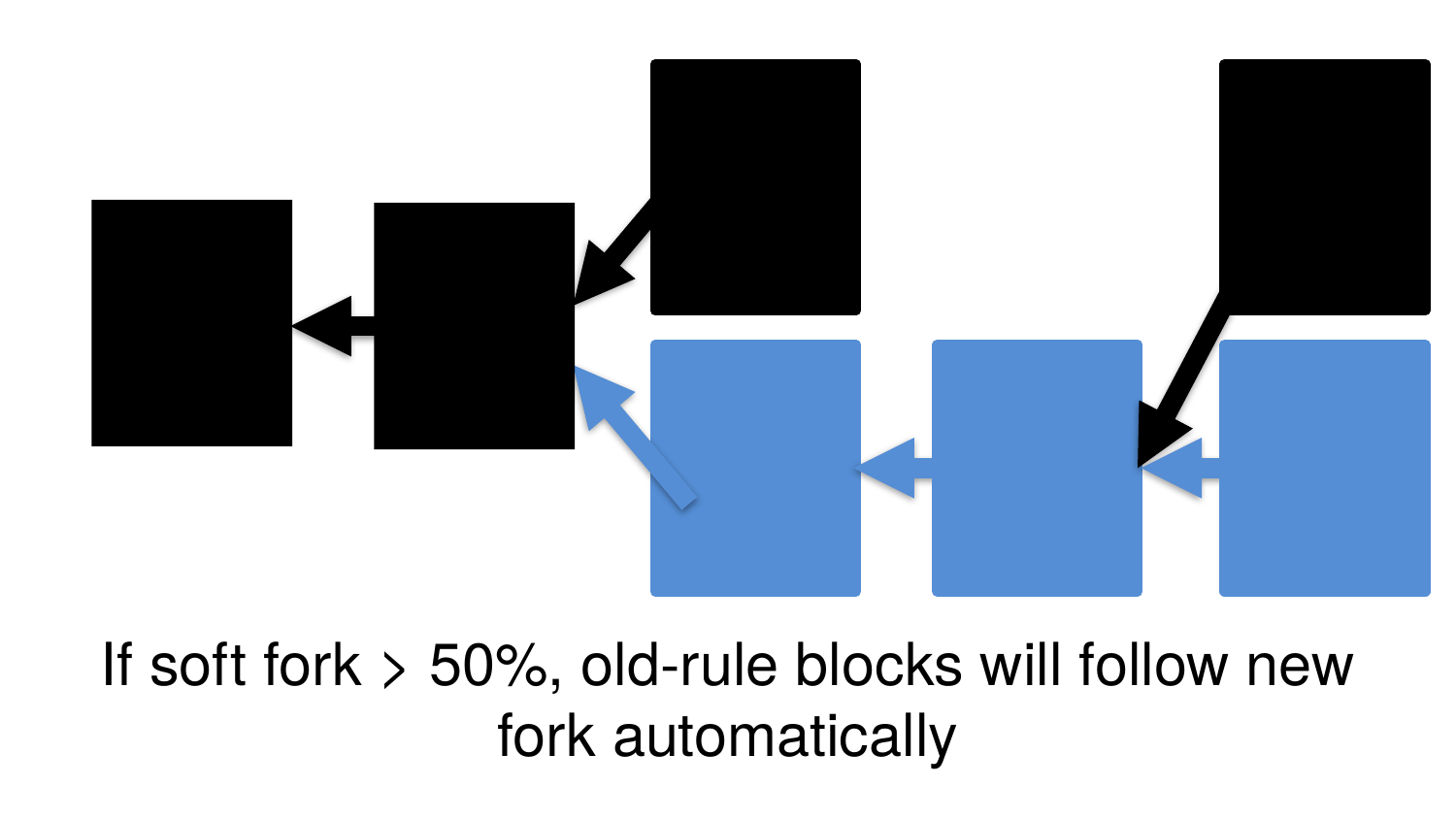

#

If soft fork > 50%, old-rule blocks will follow new fork automatically